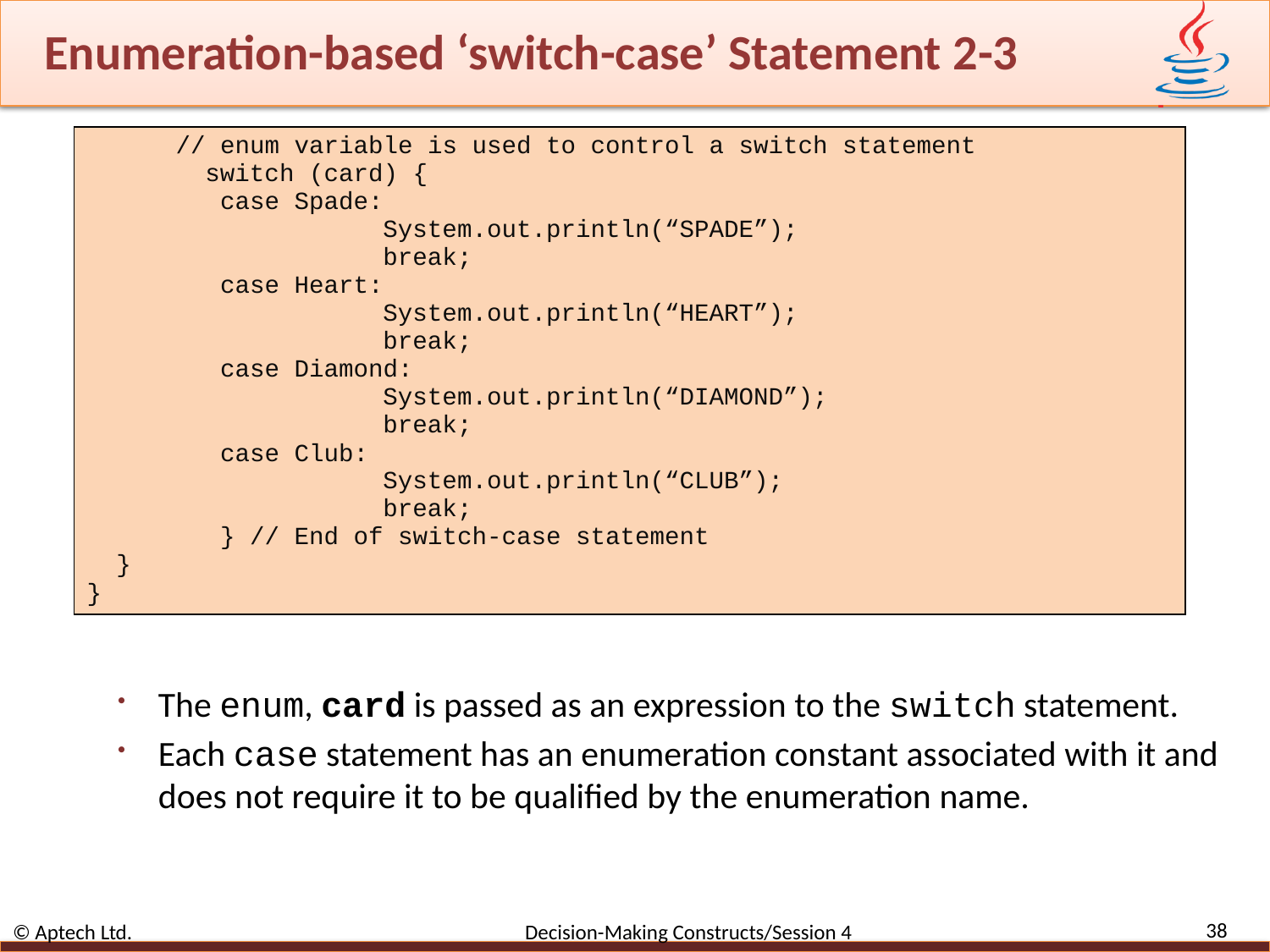

# Enumeration-based ‘switch-case’ Statement 2-3

The enum, card is passed as an expression to the switch statement.
Each case statement has an enumeration constant associated with it and does not require it to be qualified by the enumeration name.

| // enum variable is used to control a switch statement switch (card) { case Spade: System.out.println(“SPADE”); break; case Heart: System.out.println(“HEART”); break; case Diamond: System.out.println(“DIAMOND”); break; case Club: System.out.println(“CLUB”); break; } // End of switch-case statement } } |
| --- |
38
© Aptech Ltd.                                                                                 Decision-Making Constructs/Session 4